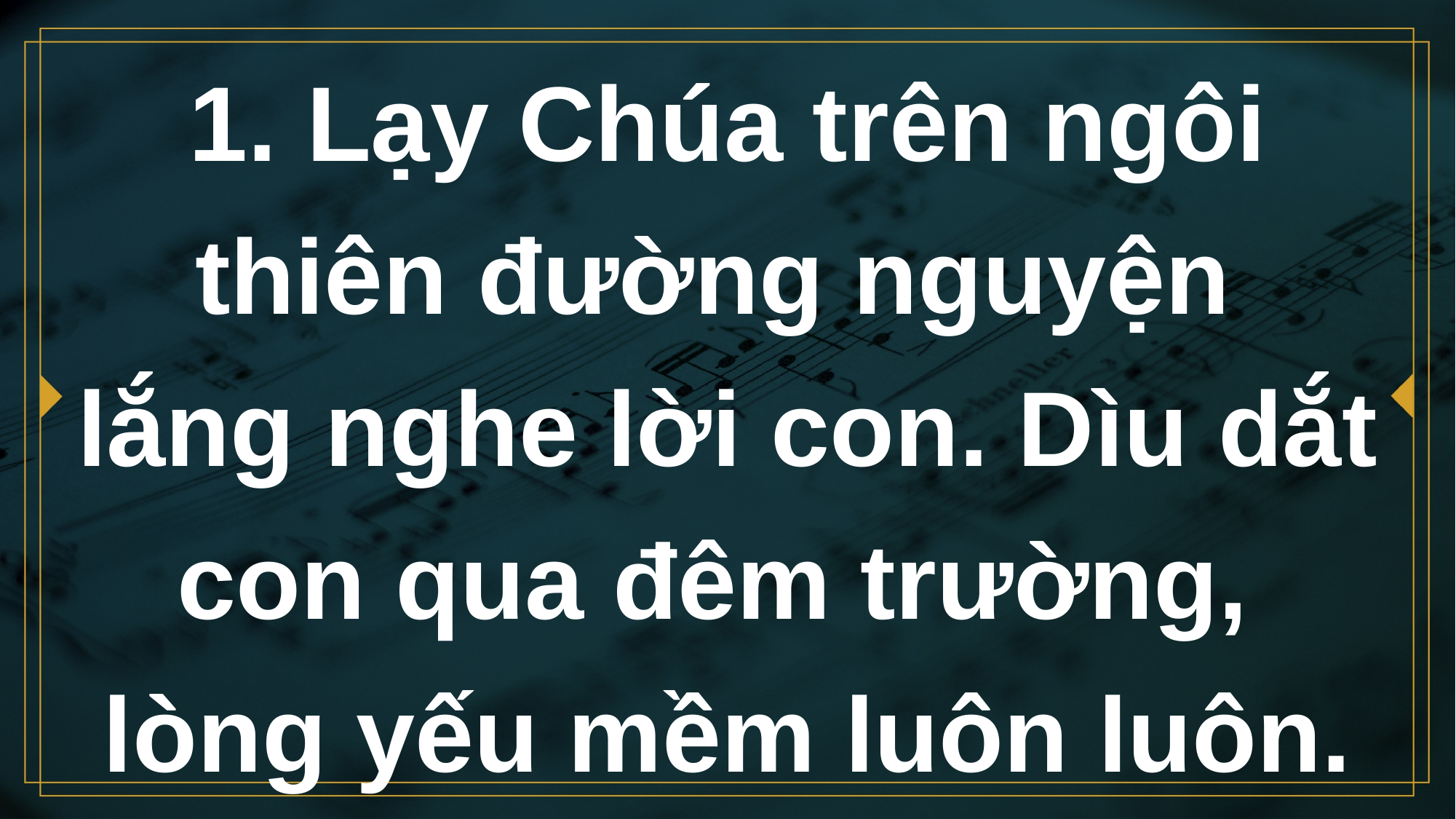

# 1. Lạy Chúa trên ngôi thiên đường nguyện lắng nghe lời con. Dìu dắt con qua đêm trường, lòng yếu mềm luôn luôn.